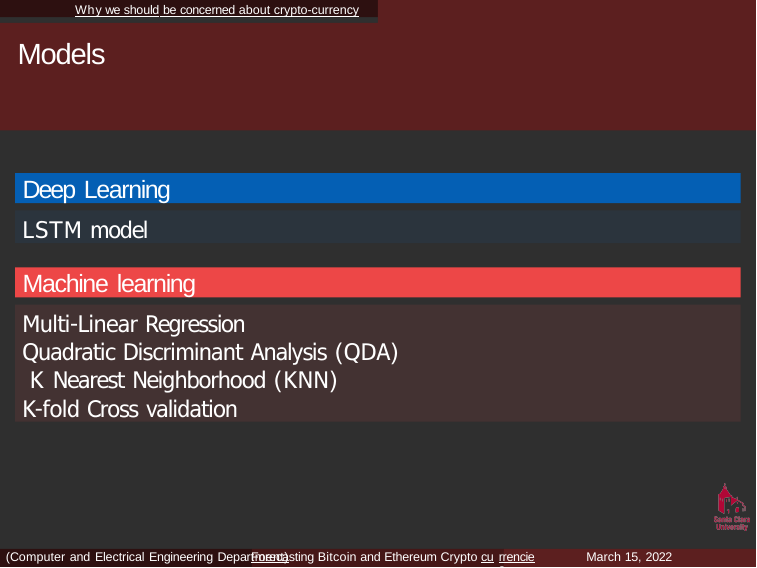

Why we should be concerned about crypto-currency

# Models
Deep Learning
LSTM model
Machine learning
Multi-Linear Regression
Quadratic Discriminant Analysis (QDA)  K Nearest Neighborhood (KNN)
K-fold Cross validation
(Computer and Electrical Engineering DeparForecasting Bitcoin and Ethereum Crypto cu
March 15, 2022
tment)
rrencies